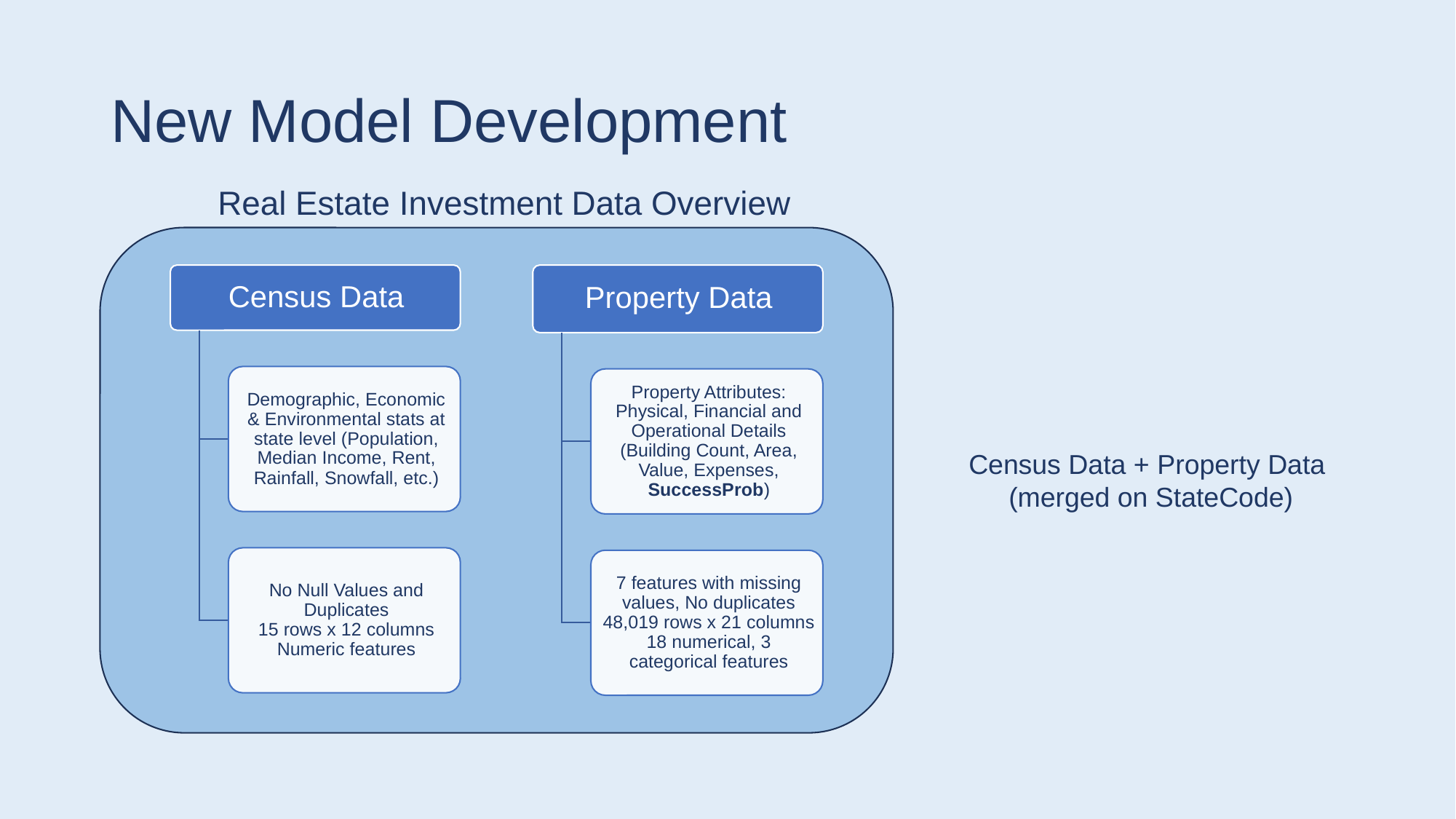

# New Model Development
Real Estate Investment Data Overview
Census Data
Demographic, Economic & Environmental stats at state level (Population, Median Income, Rent, Rainfall, Snowfall, etc.)
No Null Values and Duplicates
15 rows x 12 columns
Numeric features
Property Data
Property Attributes: Physical, Financial and Operational Details (Building Count, Area, Value, Expenses, SuccessProb)
7 features with missing values, No duplicates
48,019 rows x 21 columns
18 numerical, 3 categorical features

Census Data + Property Data
(merged on StateCode)